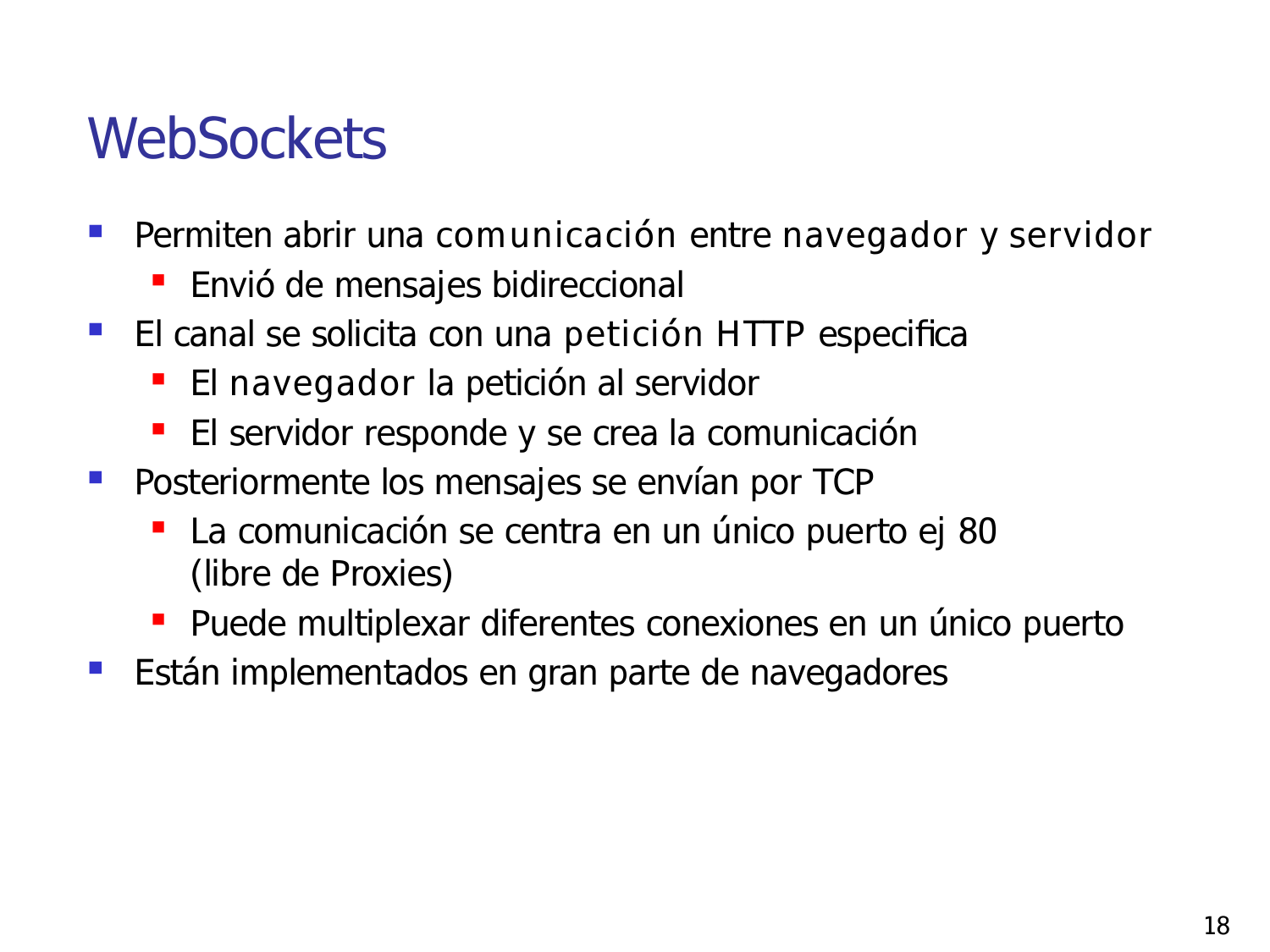

# WebSockets
Permiten abrir una comunicación entre navegador y servidor
Envió de mensajes bidireccional
El canal se solicita con una petición HTTP especifica
El navegador la petición al servidor
El servidor responde y se crea la comunicación
Posteriormente los mensajes se envían por TCP
La comunicación se centra en un único puerto ej 80
(libre de Proxies)
Puede multiplexar diferentes conexiones en un único puerto
Están implementados en gran parte de navegadores

18